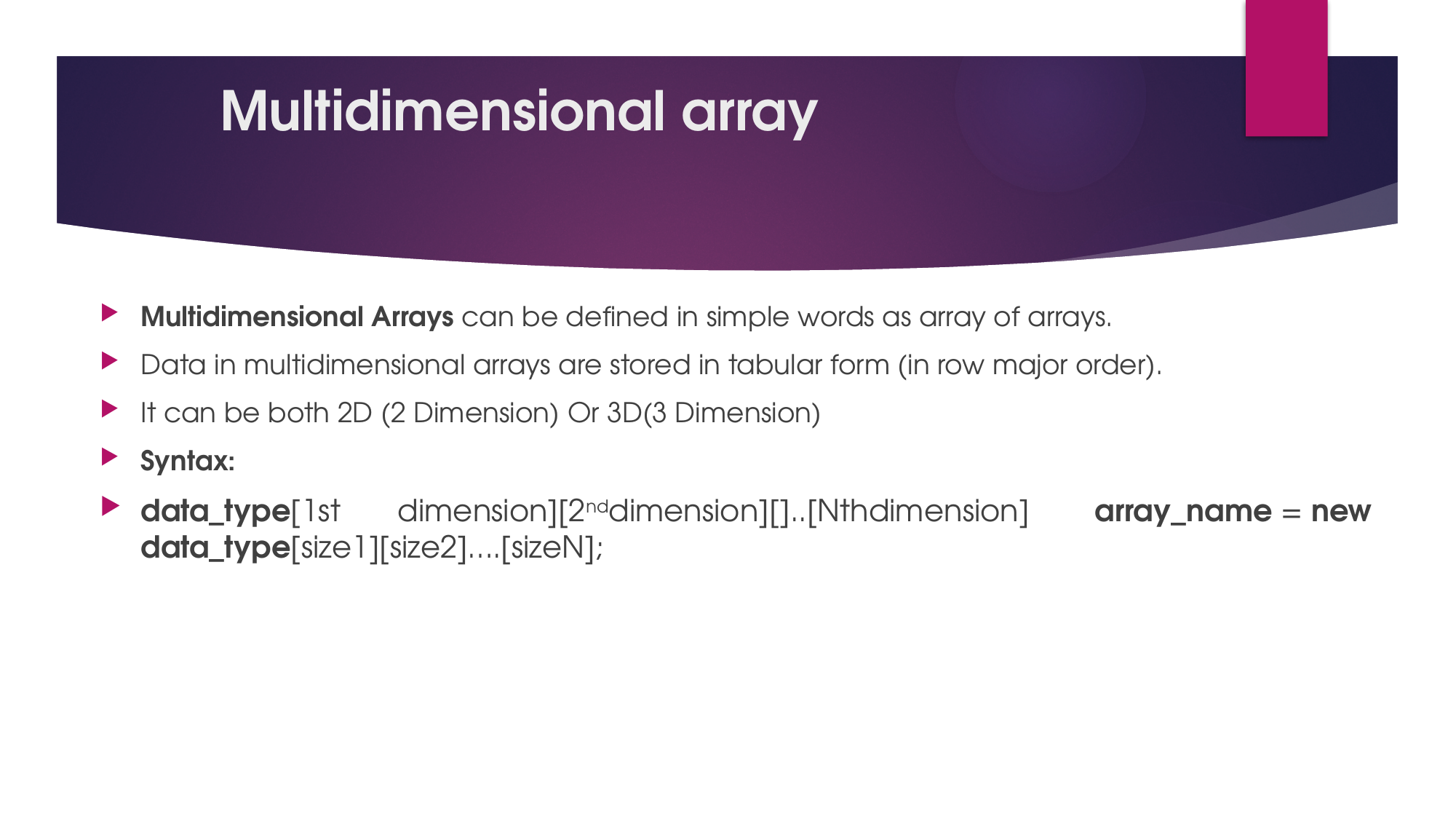

# Multidimensional array
Multidimensional Arrays can be defined in simple words as array of arrays.
Data in multidimensional arrays are stored in tabular form (in row major order).
It can be both 2D (2 Dimension) Or 3D(3 Dimension)
Syntax:
data_type[1st dimension][2nddimension][]..[Nthdimension]  array_name = new data_type[size1][size2]….[sizeN];